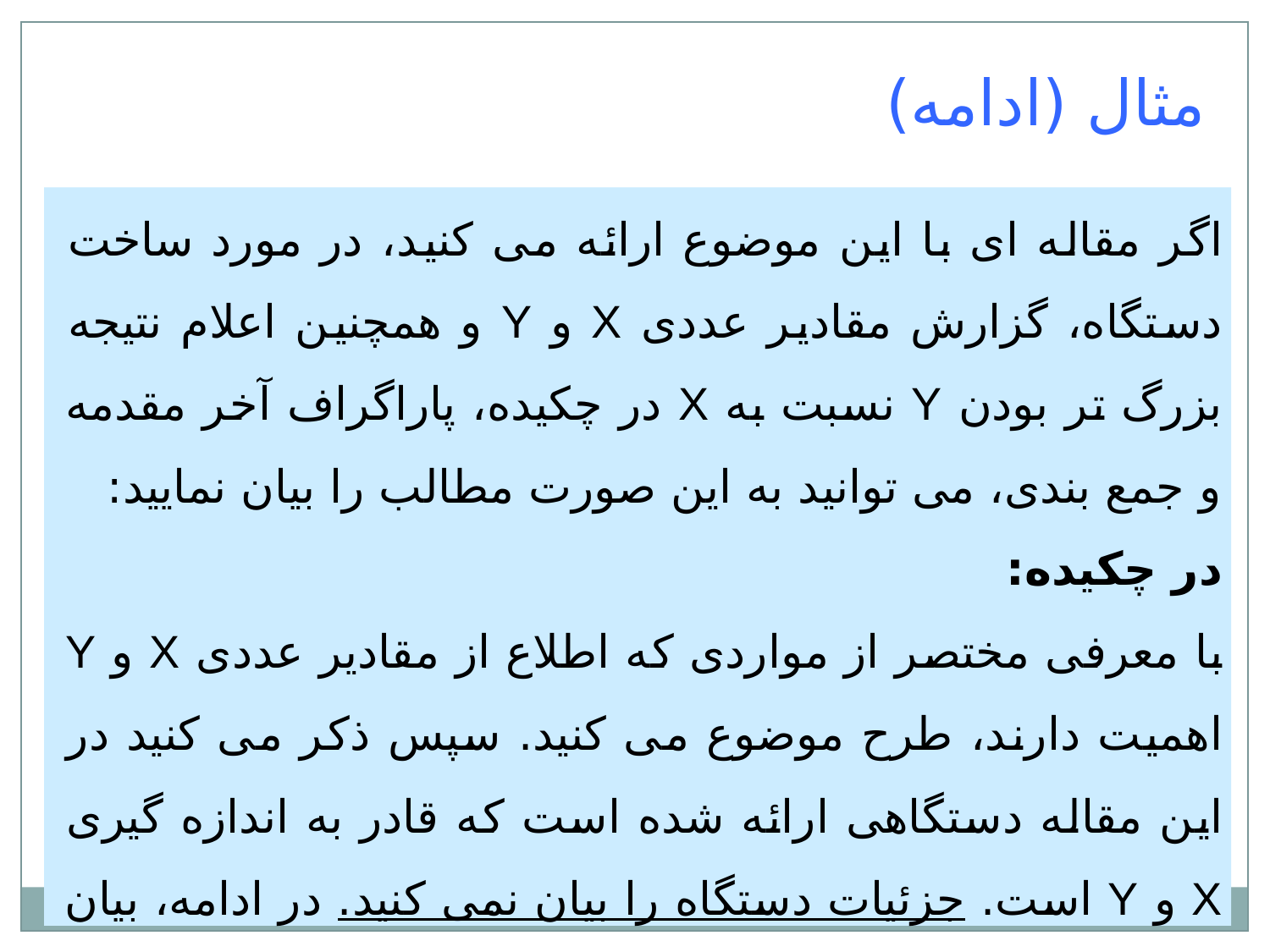

مثال (ادامه)
اگر مقاله ای با اين موضوع ارائه می کنيد، در مورد ساخت دستگاه، گزارش مقادير عددی X و Y و همچنين اعلام نتيجه بزرگ تر بودن Y نسبت به X در چکيده، پاراگراف آخر مقدمه و جمع بندی، می توانيد به اين صورت مطالب را بيان نماييد:
در چکيده:
با معرفی مختصر از مواردی که اطلاع از مقادير عددی X و Y اهميت دارند، طرح موضوع می کنيد. سپس ذکر می کنيد در اين مقاله دستگاهی ارائه شده است که قادر به اندازه گيری X و Y است. جزئيات دستگاه را بيان نمی کنيد. در ادامه، بيان می کنيد که اين دو کميت در شرايط مختلف اندازه گيری شده اند. ذکر می کنيد با تغيير در چه پارامترهايي، شرايط مختلف را ايجاد کرده ايد.